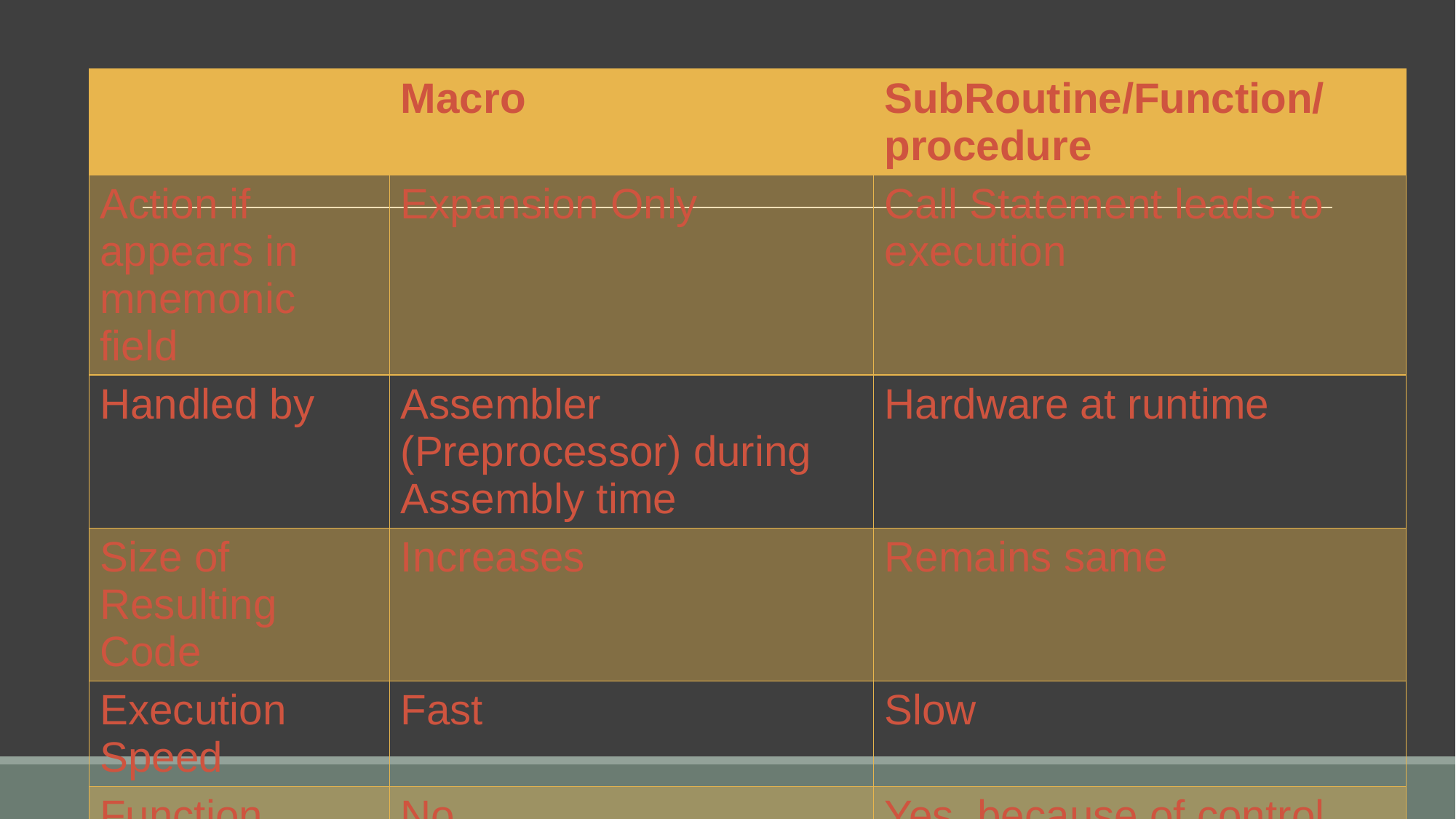

|  | Macro | SubRoutine/Function/procedure |
| --- | --- | --- |
| Action if appears in mnemonic field | Expansion Only | Call Statement leads to execution |
| Handled by | Assembler (Preprocessor) during Assembly time | Hardware at runtime |
| Size of Resulting Code | Increases | Remains same |
| Execution Speed | Fast | Slow |
| Function Overhead | No | Yes, because of control transfer in execution |
| Argument Checking | Only no of args are checked | Both no of args and type are checked |
| Debugging | Comparatively difficult | Comparatively easy |